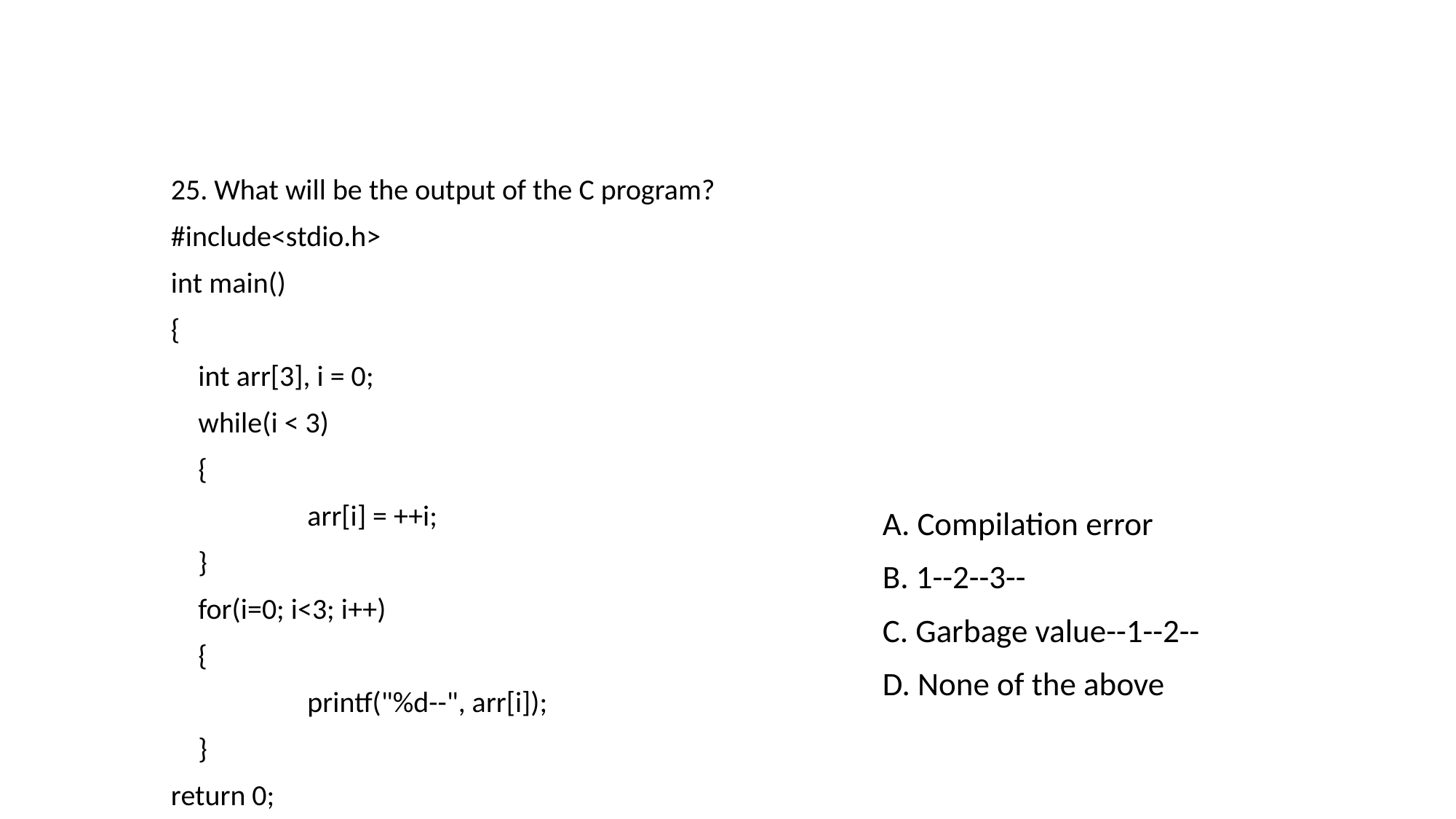

25. What will be the output of the C program?
#include<stdio.h>
int main()
{
	int arr[3], i = 0;
	while(i < 3)
	{
		arr[i] = ++i;
	}
	for(i=0; i<3; i++)
	{
		printf("%d--", arr[i]);
	}
return 0;
}

A. Compilation error
B. 1--2--3--
C. Garbage value--1--2--
D. None of the above